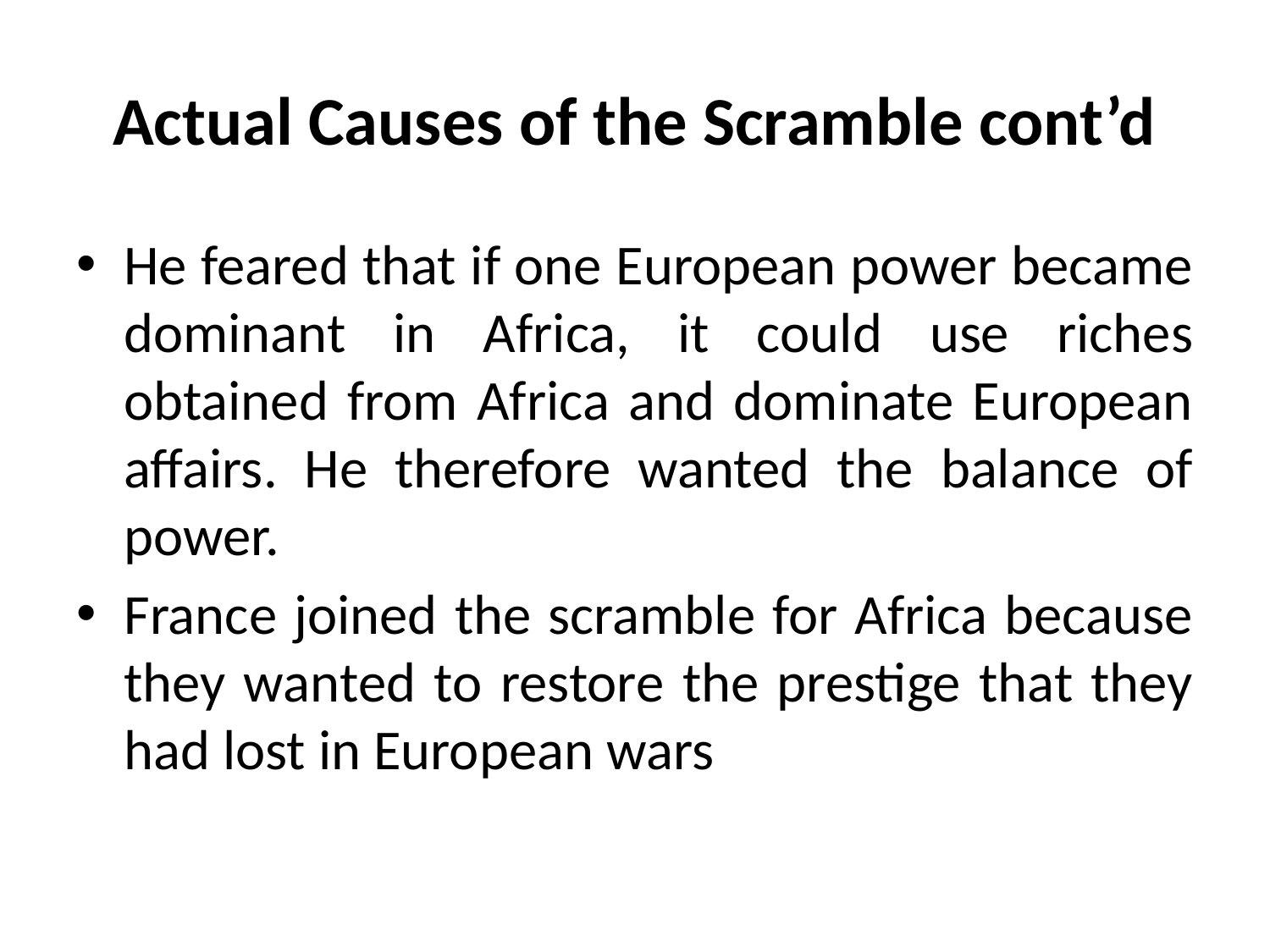

# Actual Causes of the Scramble cont’d
He feared that if one European power became dominant in Africa, it could use riches obtained from Africa and dominate European affairs. He therefore wanted the balance of power.
France joined the scramble for Africa because they wanted to restore the prestige that they had lost in European wars